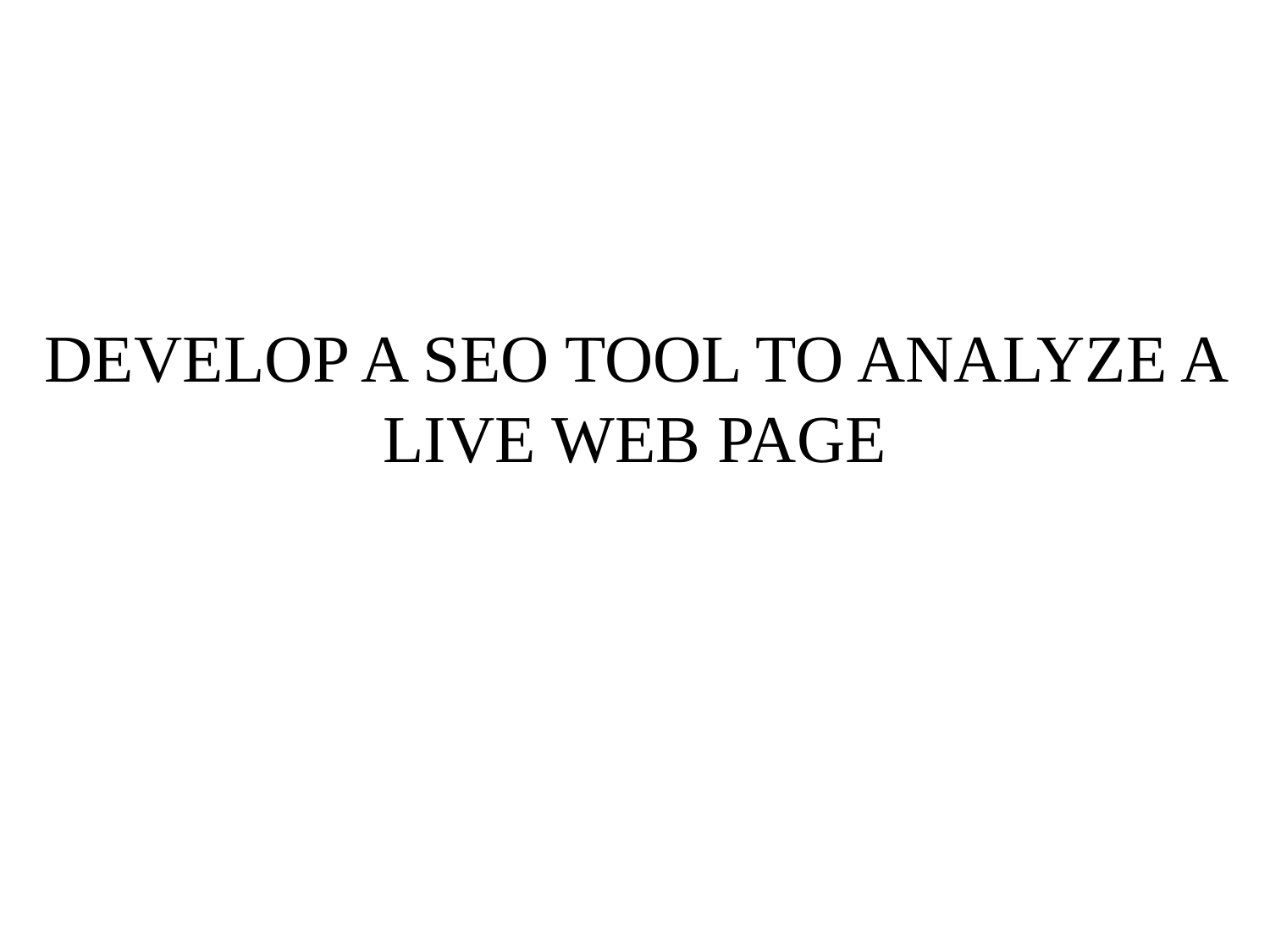

# DEVELOP A SEO TOOL TO ANALYZE A LIVE WEB PAGE